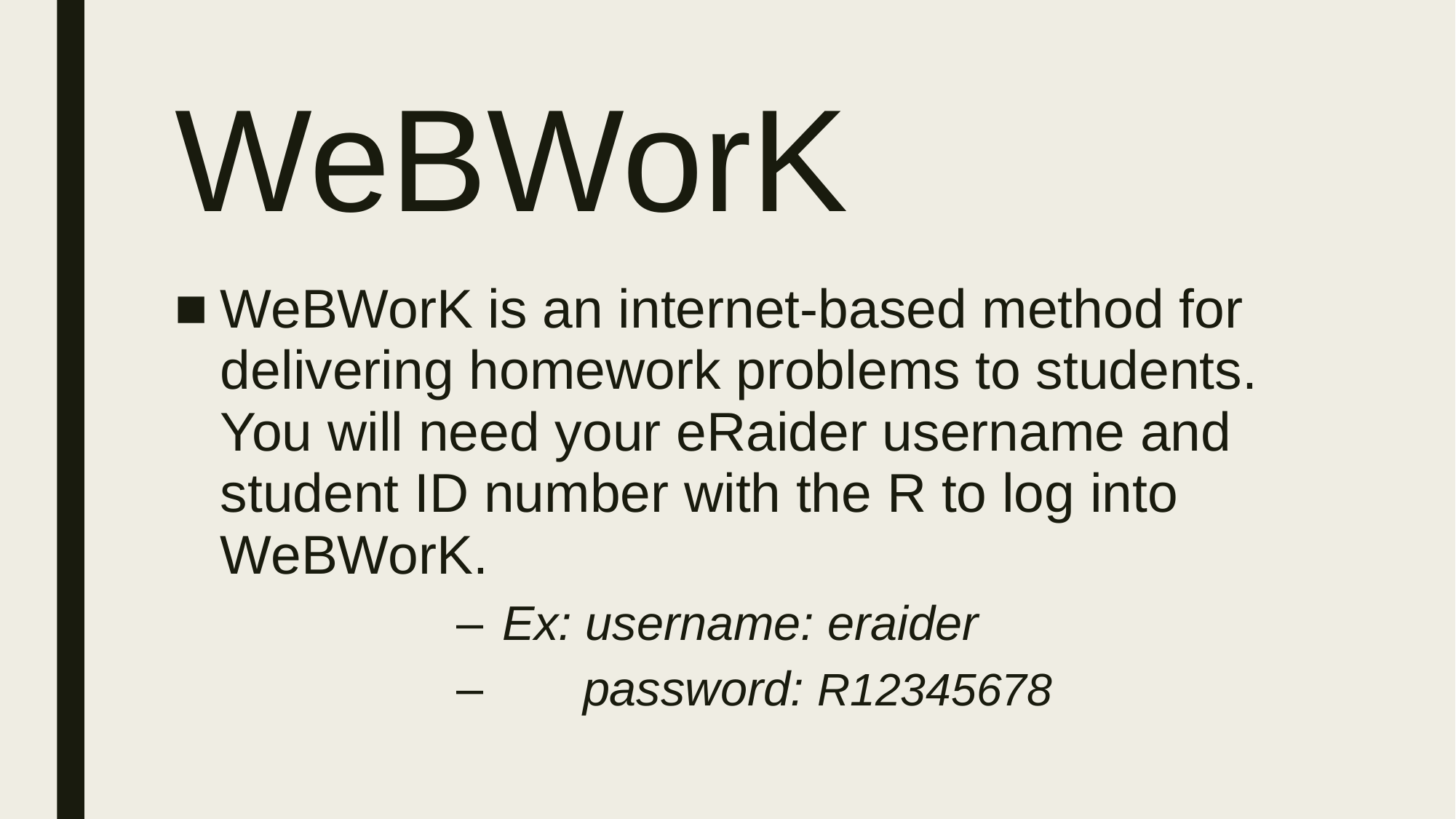

# WeBWorK
WeBWorK is an internet-based method for delivering homework problems to students. You will need your eRaider username and student ID number with the R to log into WeBWorK.
Ex: username: eraider
      password: R12345678